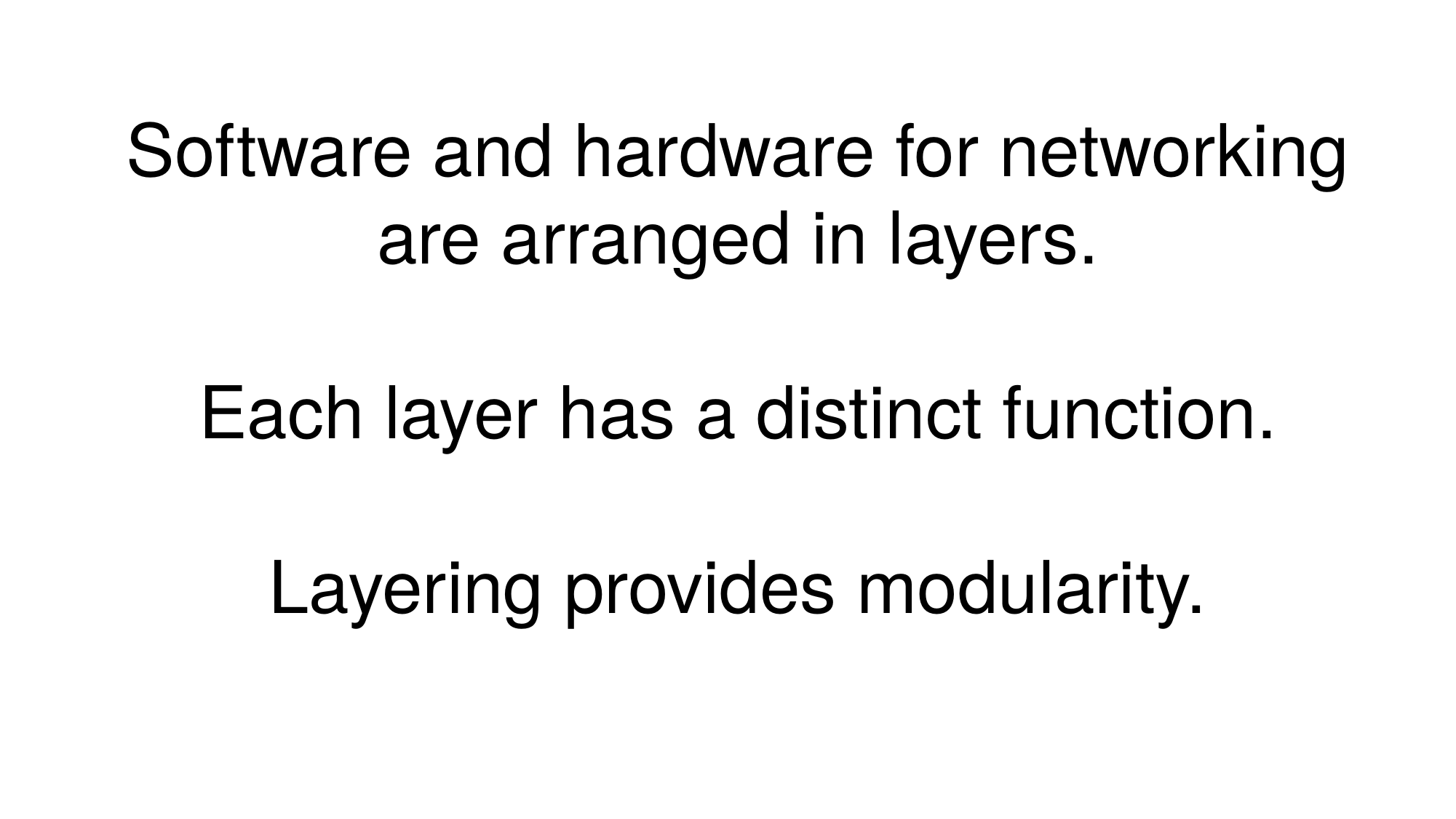

Software and hardware for networking are arranged in layers.

Each layer has a distinct function.

Layering provides modularity.